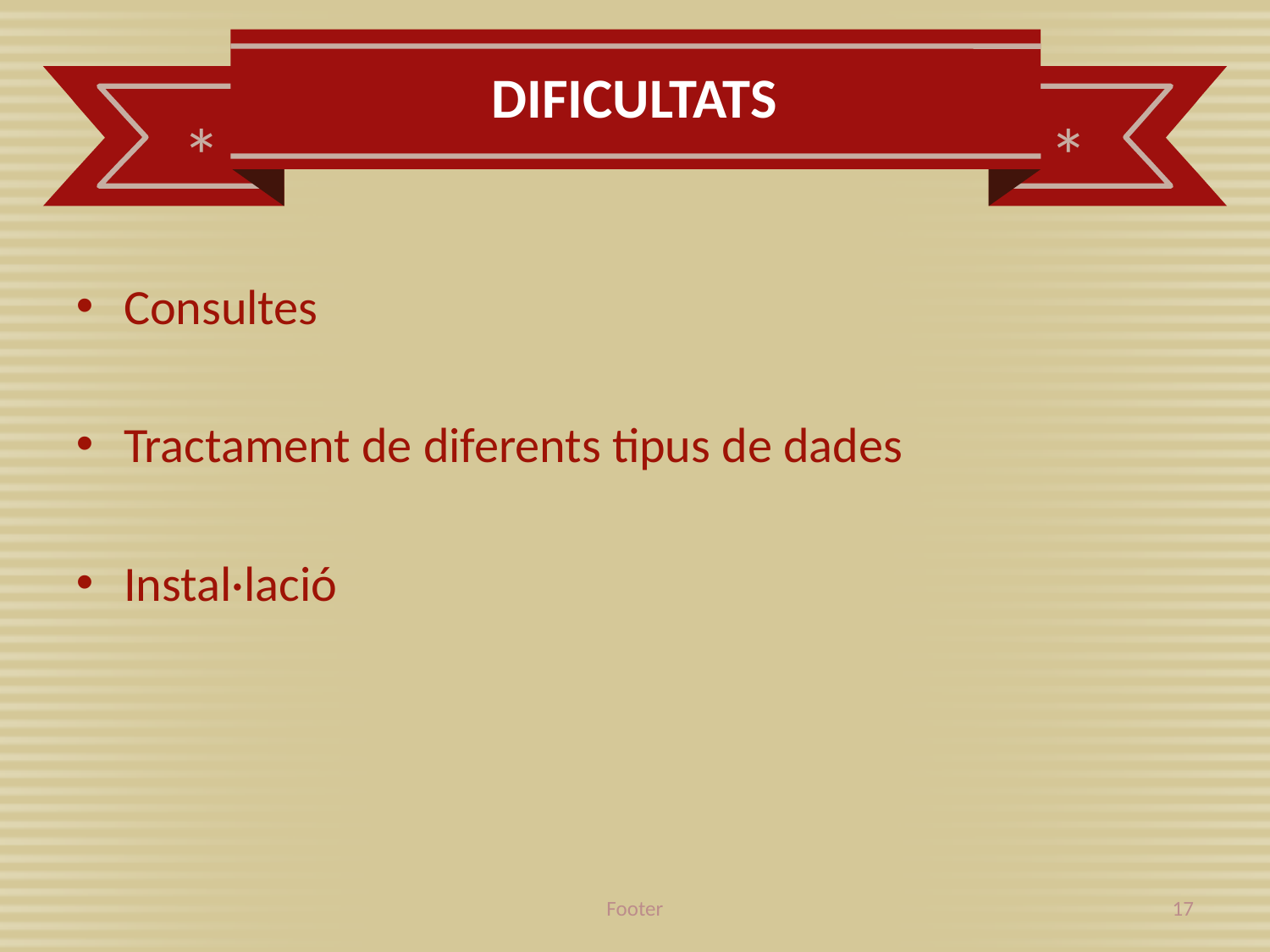

dIFICULTATS
# Consultes

Tractament de diferents tipus de dades

Instal·lació
Footer
17